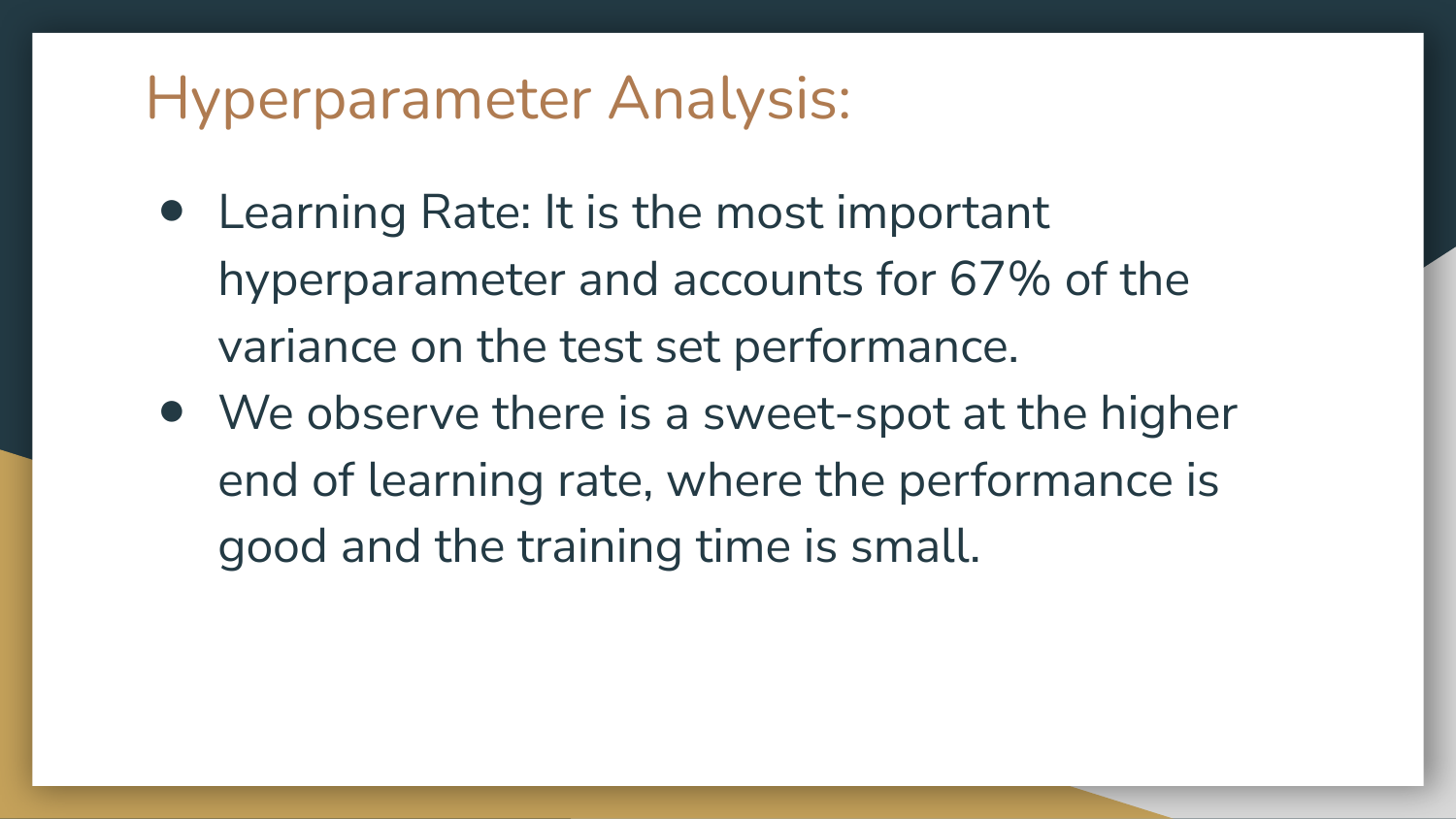

# Hyperparameter Analysis:
Learning Rate: It is the most important hyperparameter and accounts for 67% of the variance on the test set performance.
We observe there is a sweet-spot at the higher end of learning rate, where the performance is good and the training time is small.